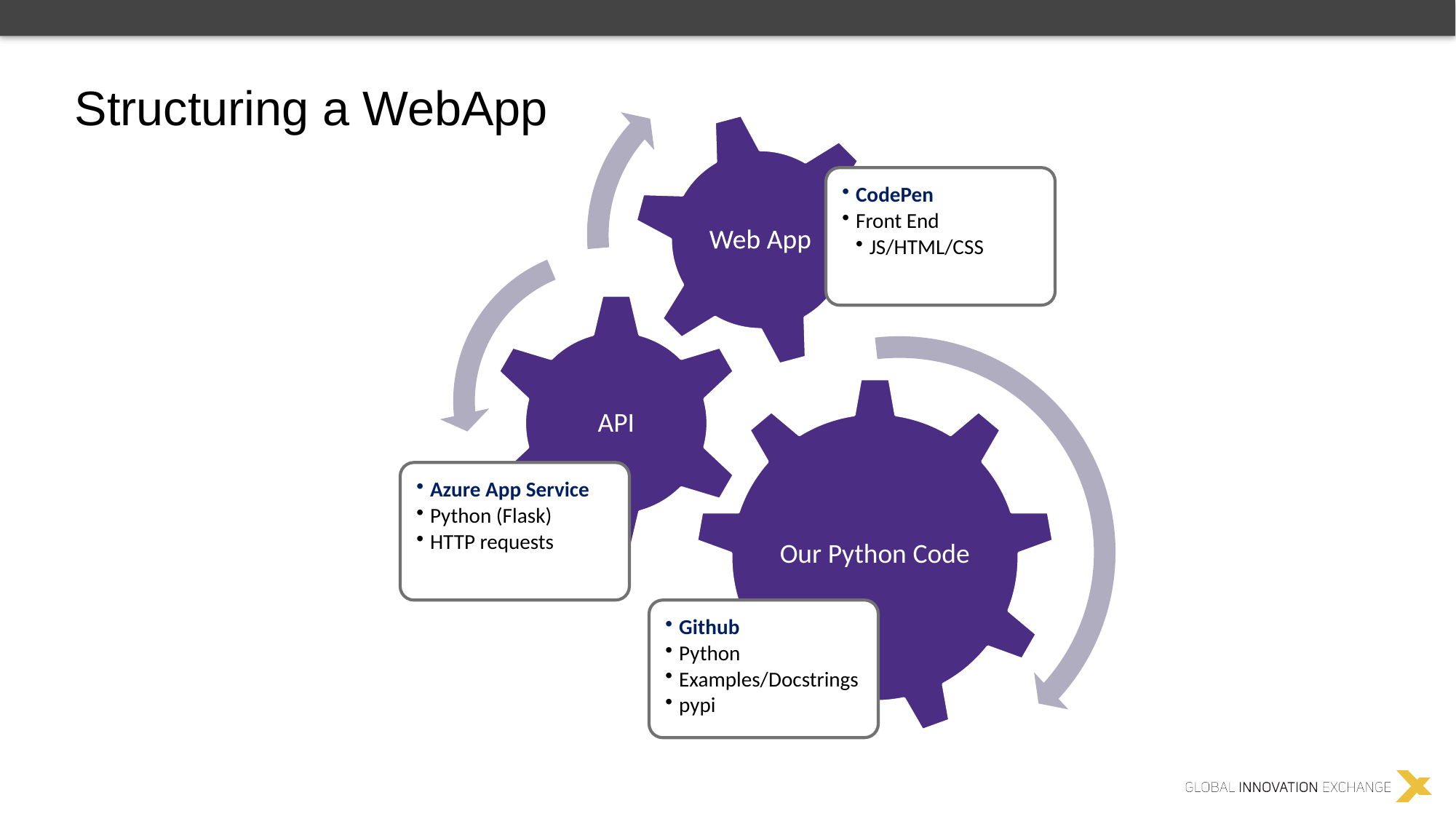

Structuring a WebApp
Our Python Code
Github
Python
Examples/Docstrings
pypi
API
Azure App Service
Python (Flask)
HTTP requests
Web App
CodePen
Front End
JS/HTML/CSS